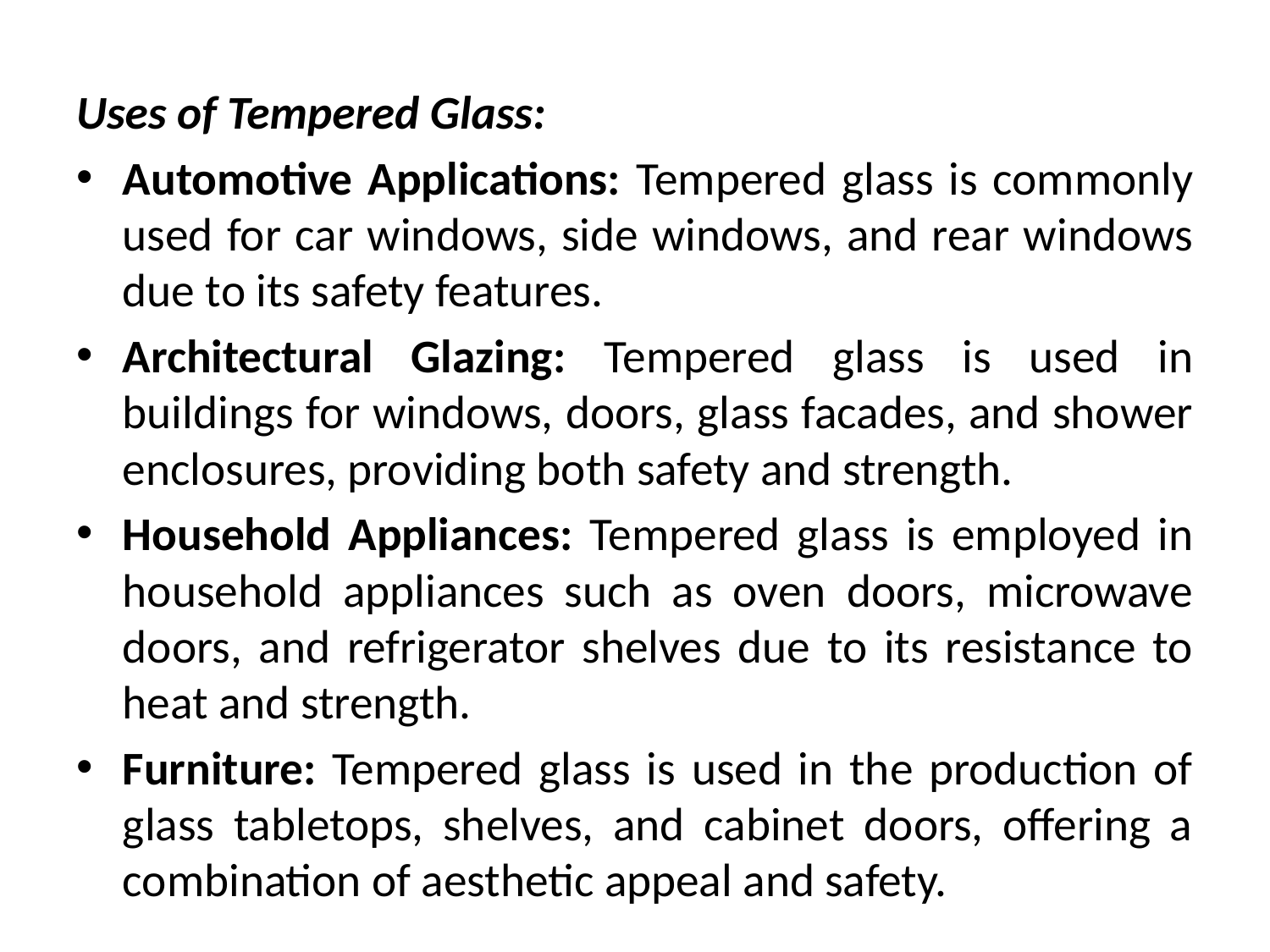

Uses of Tempered Glass:
Automotive Applications: Tempered glass is commonly used for car windows, side windows, and rear windows due to its safety features.
Architectural Glazing: Tempered glass is used in buildings for windows, doors, glass facades, and shower enclosures, providing both safety and strength.
Household Appliances: Tempered glass is employed in household appliances such as oven doors, microwave doors, and refrigerator shelves due to its resistance to heat and strength.
Furniture: Tempered glass is used in the production of glass tabletops, shelves, and cabinet doors, offering a combination of aesthetic appeal and safety.